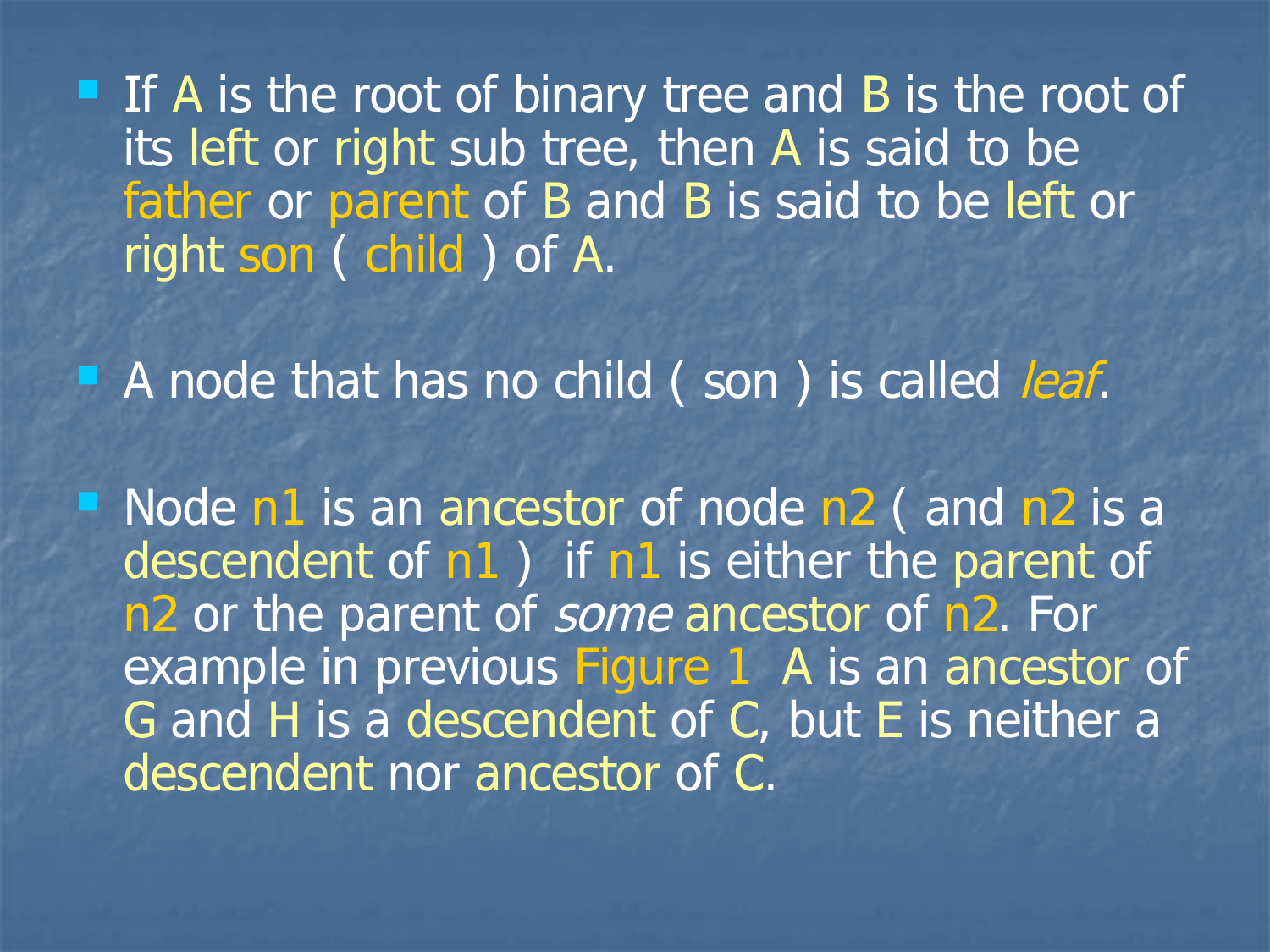

If A is the root of binary tree and B is the root of its left or right sub tree, then A is said to be father or parent of B and B is said to be left or right son ( child ) of A.

A node that has no child ( son ) is called leaf.

Node n1 is an ancestor of node n2 ( and n2 is a descendent of n1 )  if n1 is either the parent of n2 or the parent of some ancestor of n2. For   example in previous Figure 1  A is an ancestor of G and H is a descendent of C, but E is neither a descendent nor ancestor of C.